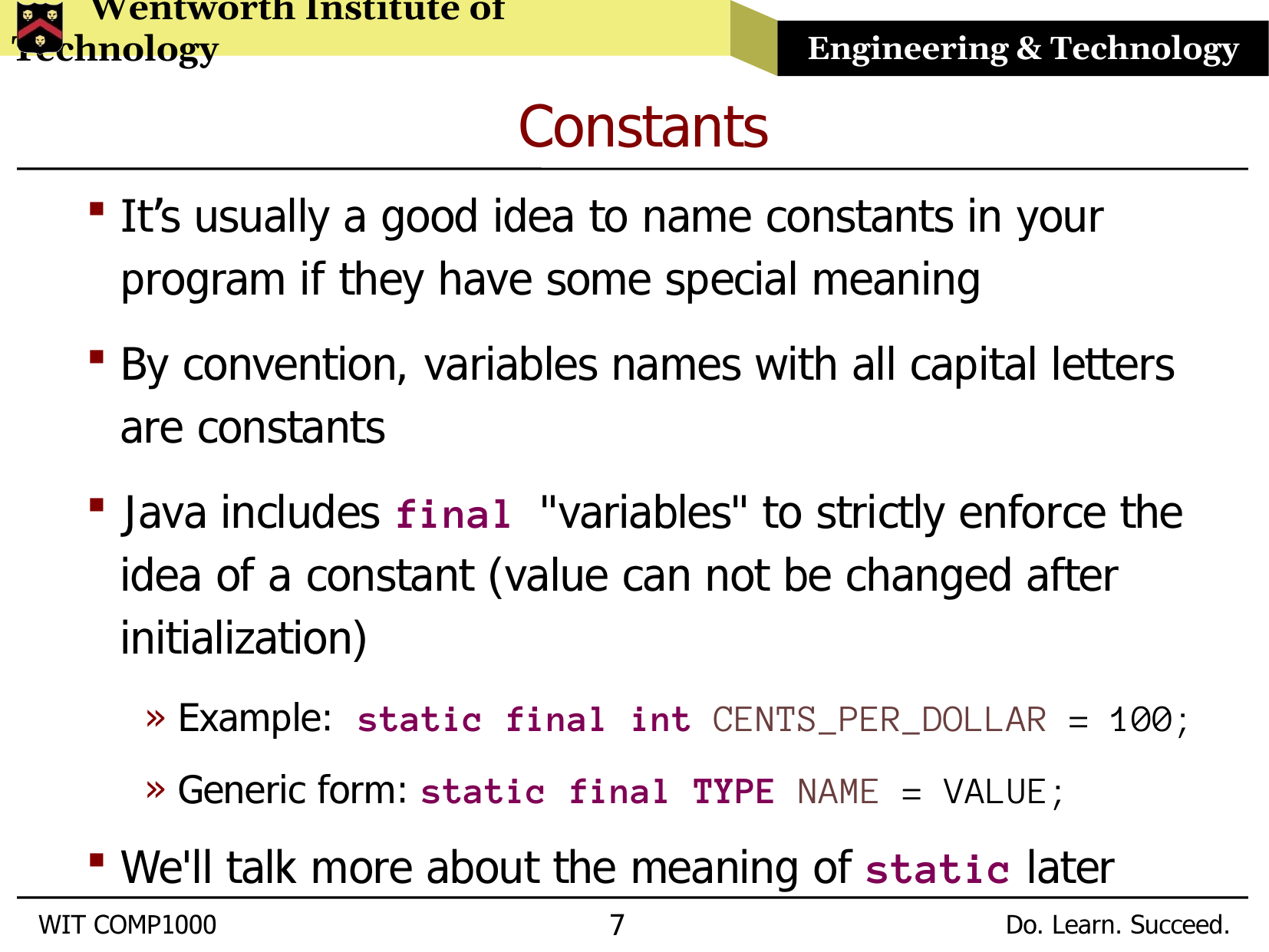

# Constants
It’s usually a good idea to name constants in your program if they have some special meaning
By convention, variables names with all capital letters are constants
Java includes final "variables" to strictly enforce the idea of a constant (value can not be changed after initialization)
Example:  static final int CENTS_PER_DOLLAR = 100;
Generic form: static final TYPE NAME = VALUE;
We'll talk more about the meaning of static later